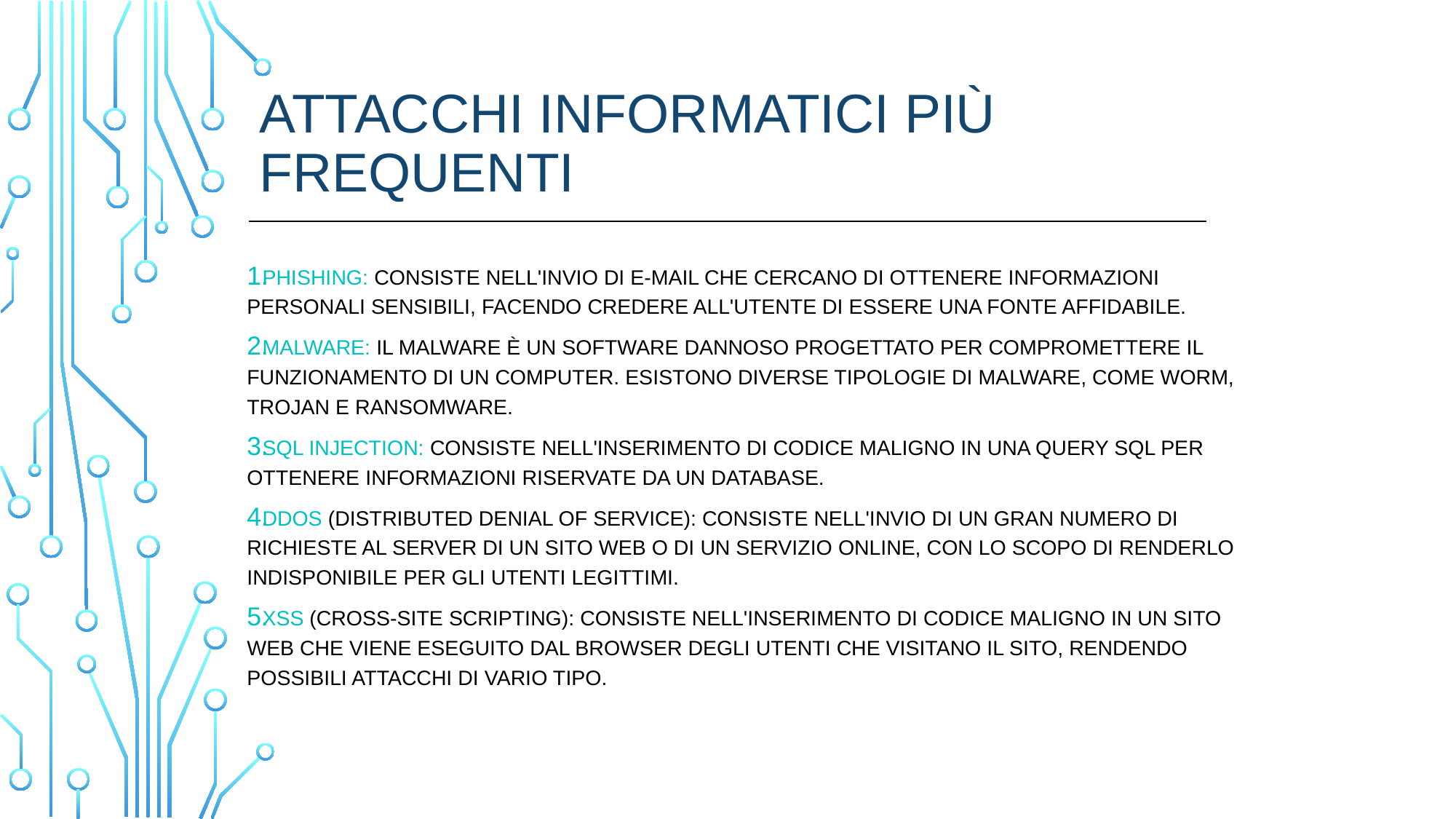

# Attacchi informatici più frequenti
Phishing: consiste nell'invio di e-mail che cercano di ottenere informazioni personali sensibili, facendo credere all'utente di essere una fonte affidabile.
Malware: il malware è un software dannoso progettato per compromettere il funzionamento di un computer. Esistono diverse tipologie di malware, come worm, Trojan e ransomware.
SQL injection: consiste nell'inserimento di codice maligno in una query SQL per ottenere informazioni riservate da un database.
DDoS (Distributed Denial of Service): consiste nell'invio di un gran numero di richieste al server di un sito web o di un servizio online, con lo scopo di renderlo indisponibile per gli utenti legittimi.
XSS (Cross-Site Scripting): consiste nell'inserimento di codice maligno in un sito web che viene eseguito dal browser degli utenti che visitano il sito, rendendo possibili attacchi di vario tipo.